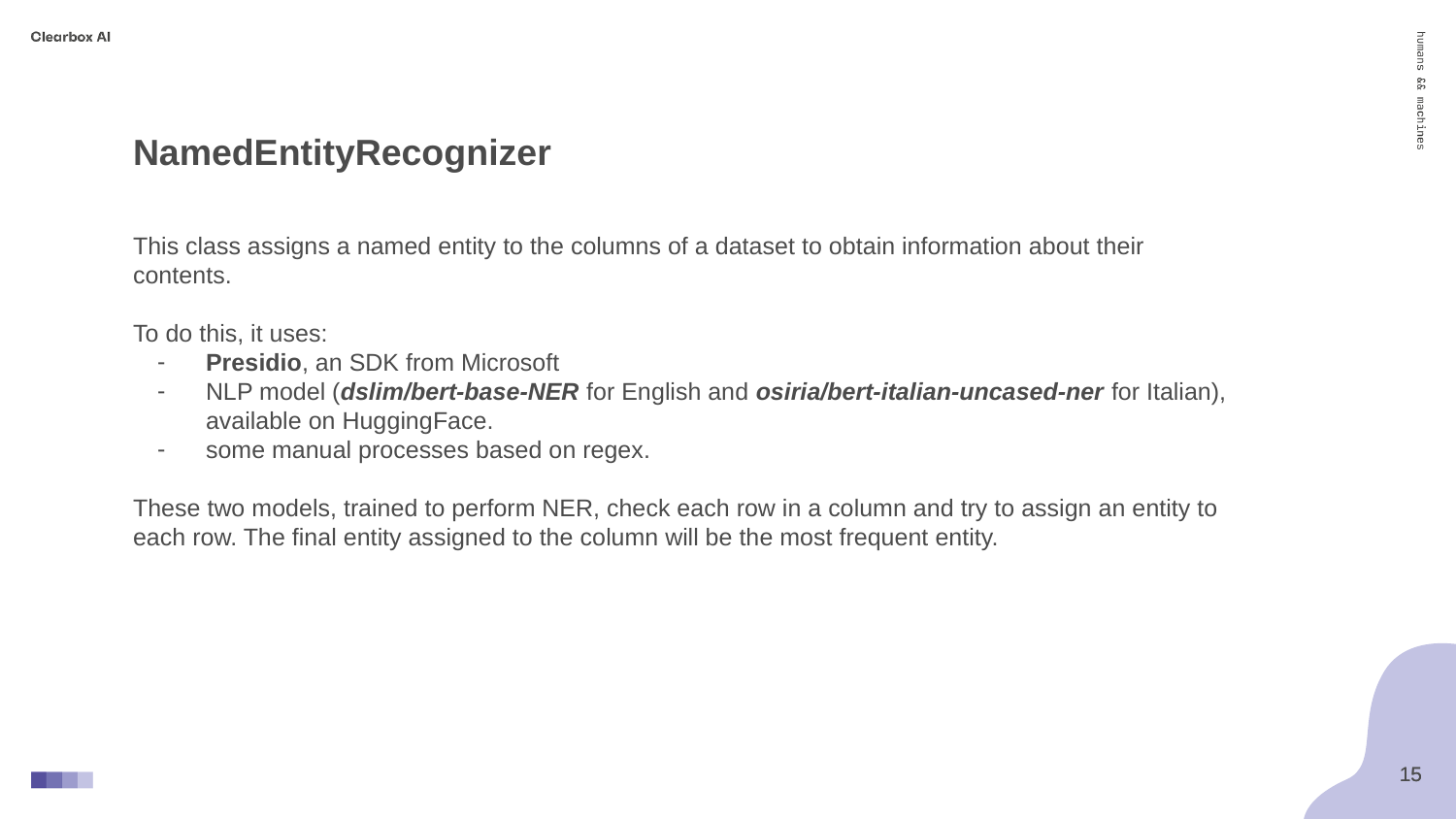

NamedEntityRecognizer
This class assigns a named entity to the columns of a dataset to obtain information about their contents.

To do this, it uses:
Presidio, an SDK from Microsoft
NLP model (dslim/bert-base-NER for English and osiria/bert-italian-uncased-ner for Italian), available on HuggingFace.
some manual processes based on regex.

These two models, trained to perform NER, check each row in a column and try to assign an entity to each row. The final entity assigned to the column will be the most frequent entity.
15
15